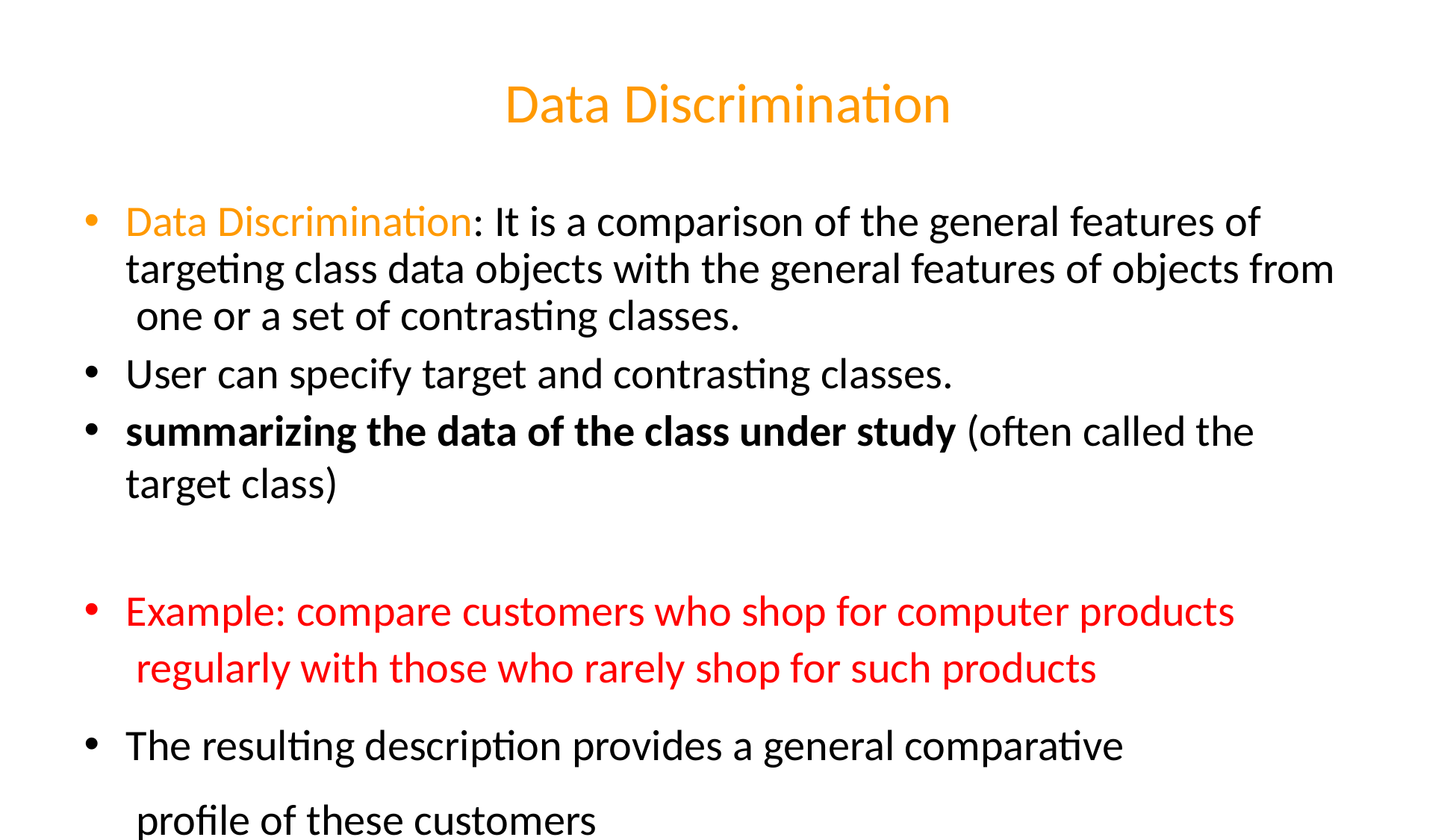

# Data Discrimination
Data Discrimination: It is a comparison of the general features of  targeting class data objects with the general features of objects from  one or a set of contrasting classes.
User can specify target and contrasting classes.
summarizing the data of the class under study (often called the target class)

Example: compare customers who shop for computer products  regularly with those who rarely shop for such products
The resulting description provides a general comparative  profile of these customers